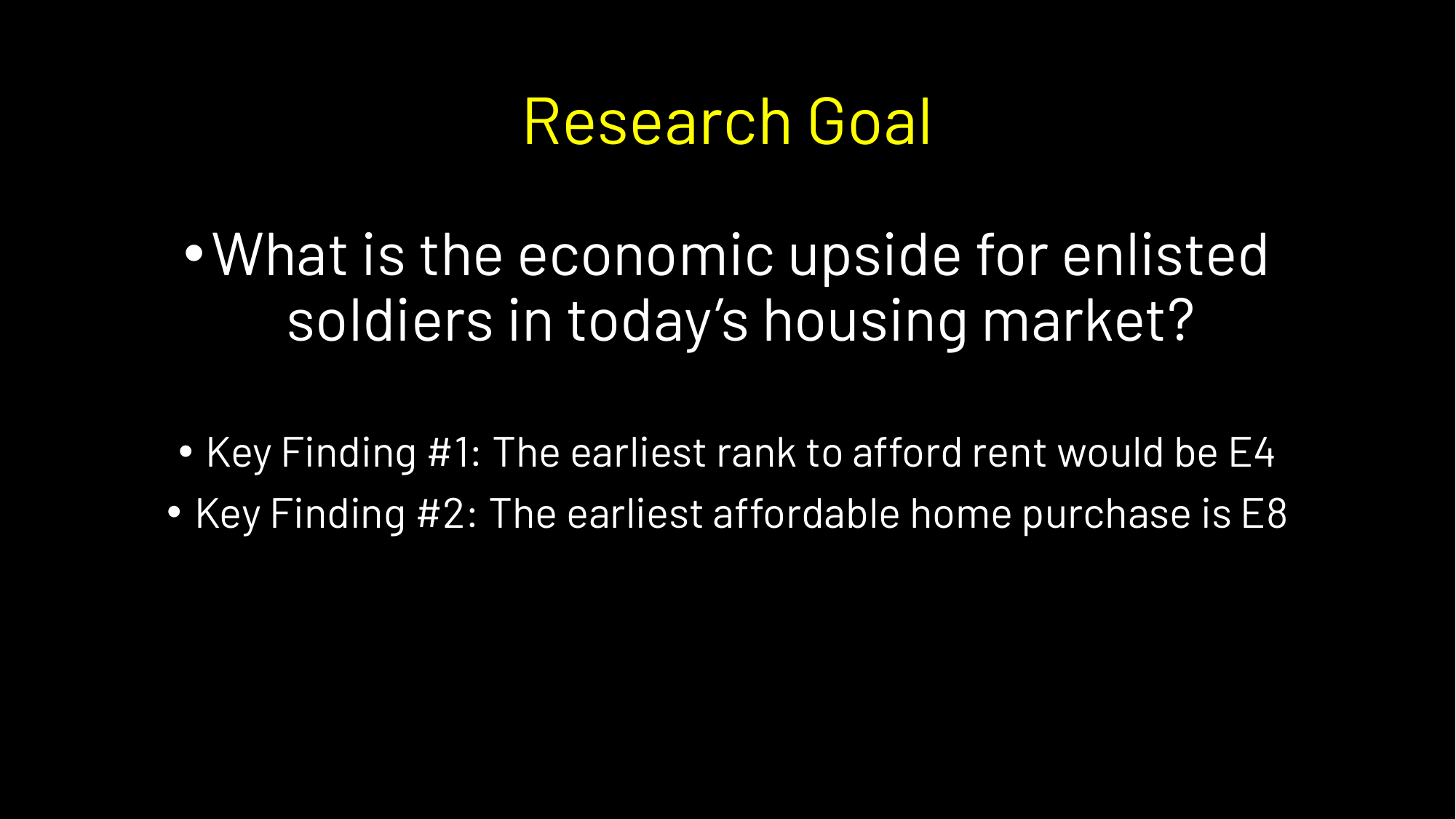

# Research Goal
What is the economic upside for enlisted soldiers in today’s housing market?

Key Finding #1: The earliest rank to afford rent would be E4
Key Finding #2: The earliest affordable home purchase is E8